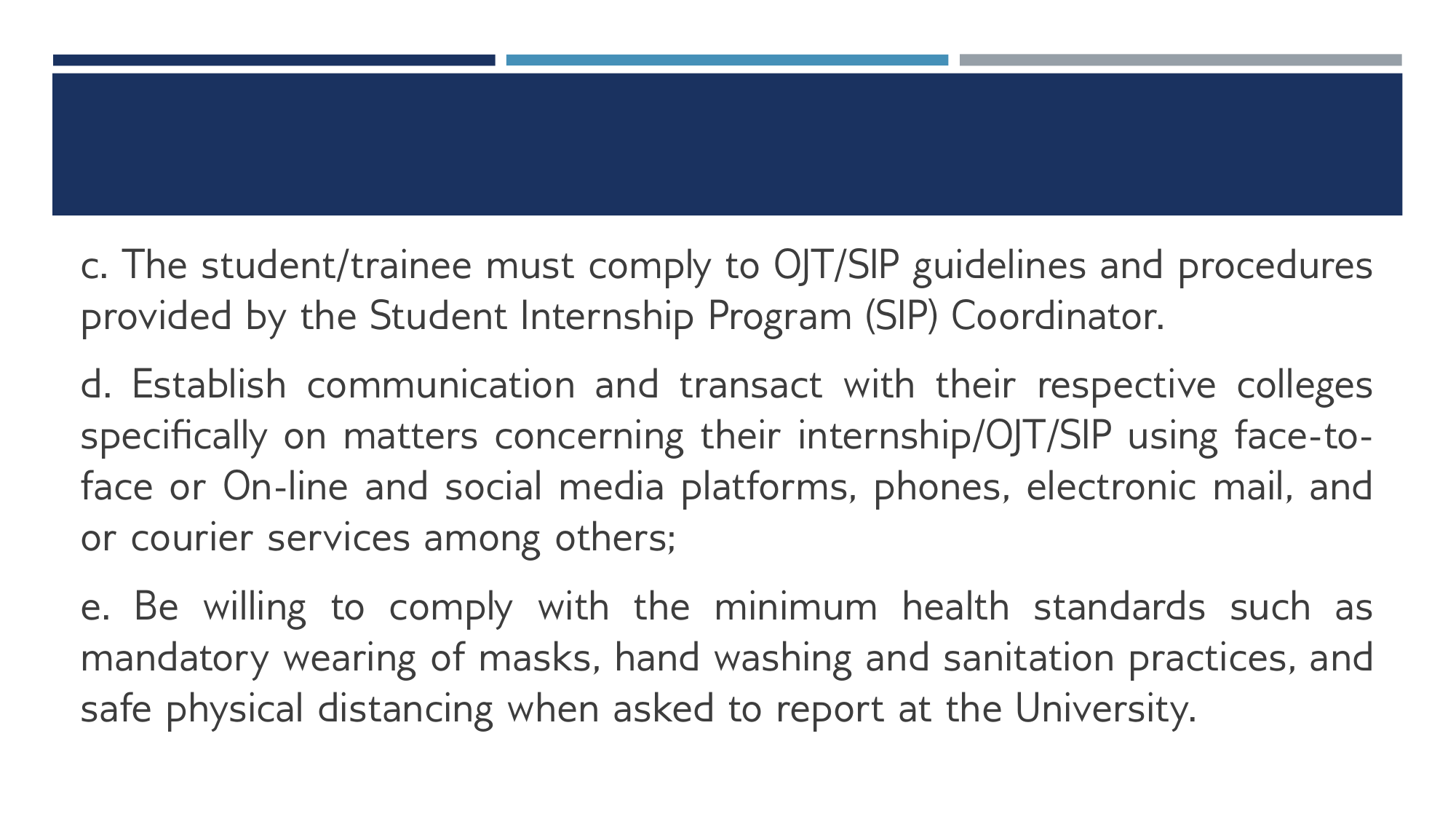

#
c. The student/trainee must comply to OJT/SIP guidelines and procedures provided by the Student Internship Program (SIP) Coordinator.
d. Establish communication and transact with their respective colleges specifically on matters concerning their internship/OJT/SIP using face-to- face or On-line and social media platforms, phones, electronic mail, and or courier services among others;
e. Be willing to comply with the minimum health standards such as mandatory wearing of masks, hand washing and sanitation practices, and safe physical distancing when asked to report at the University.